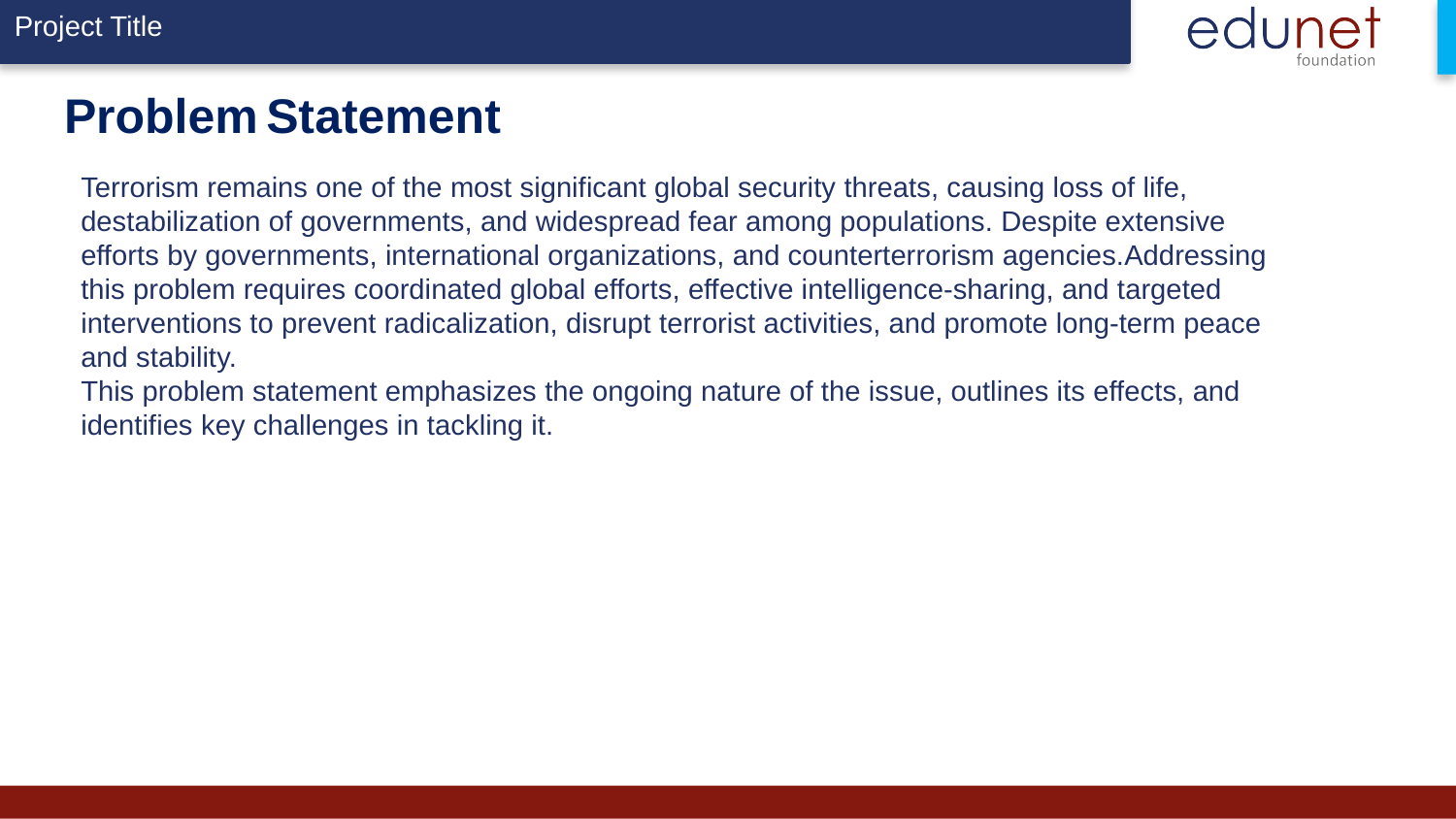

# Problem Statement
Terrorism remains one of the most significant global security threats, causing loss of life, destabilization of governments, and widespread fear among populations. Despite extensive efforts by governments, international organizations, and counterterrorism agencies.Addressing this problem requires coordinated global efforts, effective intelligence-sharing, and targeted interventions to prevent radicalization, disrupt terrorist activities, and promote long-term peace and stability.
This problem statement emphasizes the ongoing nature of the issue, outlines its effects, and identifies key challenges in tackling it.